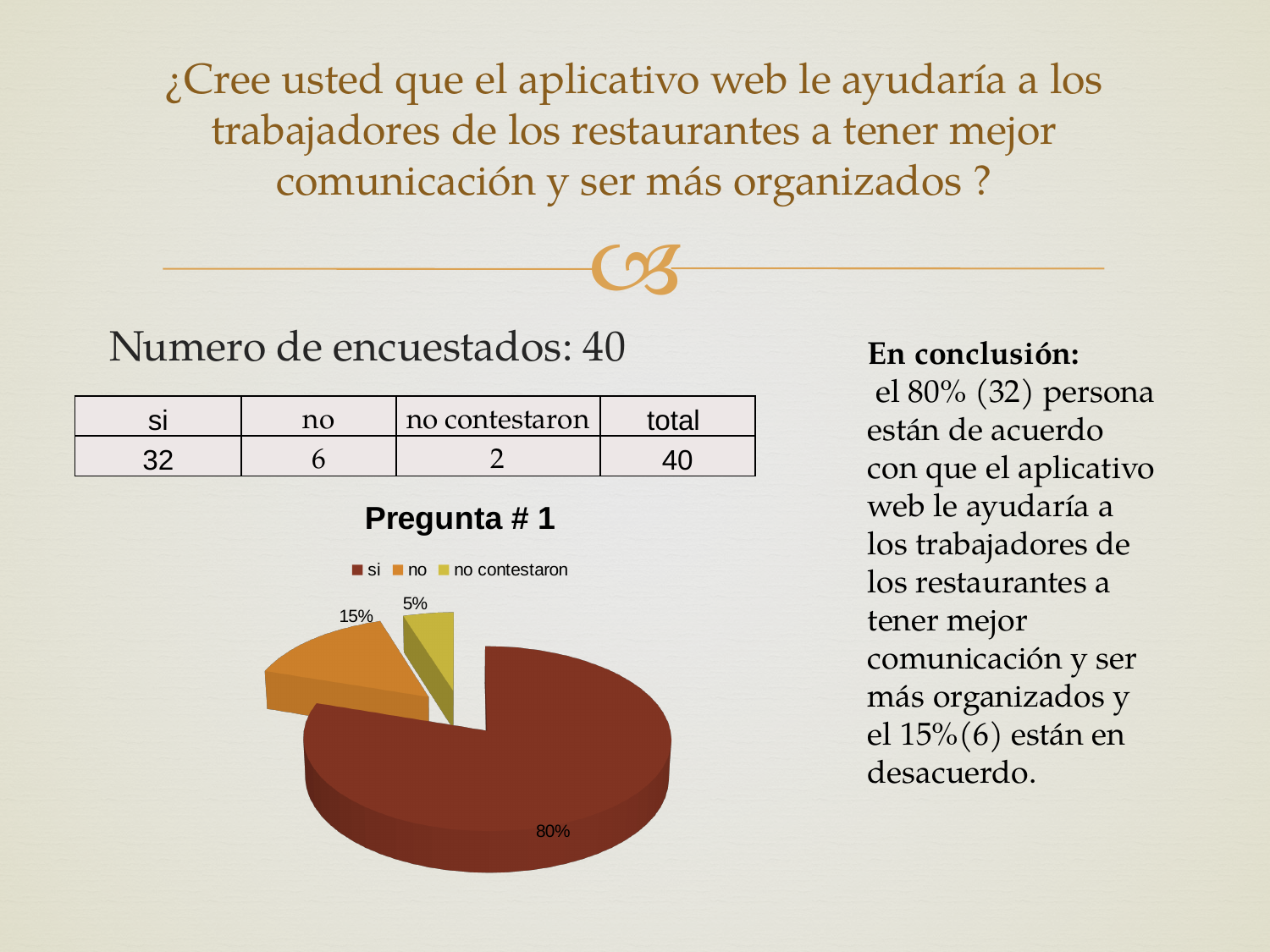

# ¿Cree usted que el aplicativo web le ayudaría a los trabajadores de los restaurantes a tener mejor comunicación y ser más organizados ?
Numero de encuestados: 40

En conclusión:
 el 80% (32) persona están de acuerdo con que el aplicativo web le ayudaría a los trabajadores de los restaurantes a tener mejor comunicación y ser más organizados y el 15%(6) están en desacuerdo.
| si | no | no contestaron | total |
| --- | --- | --- | --- |
| 32 | 6 | 2 | 40 |

[unsupported chart]